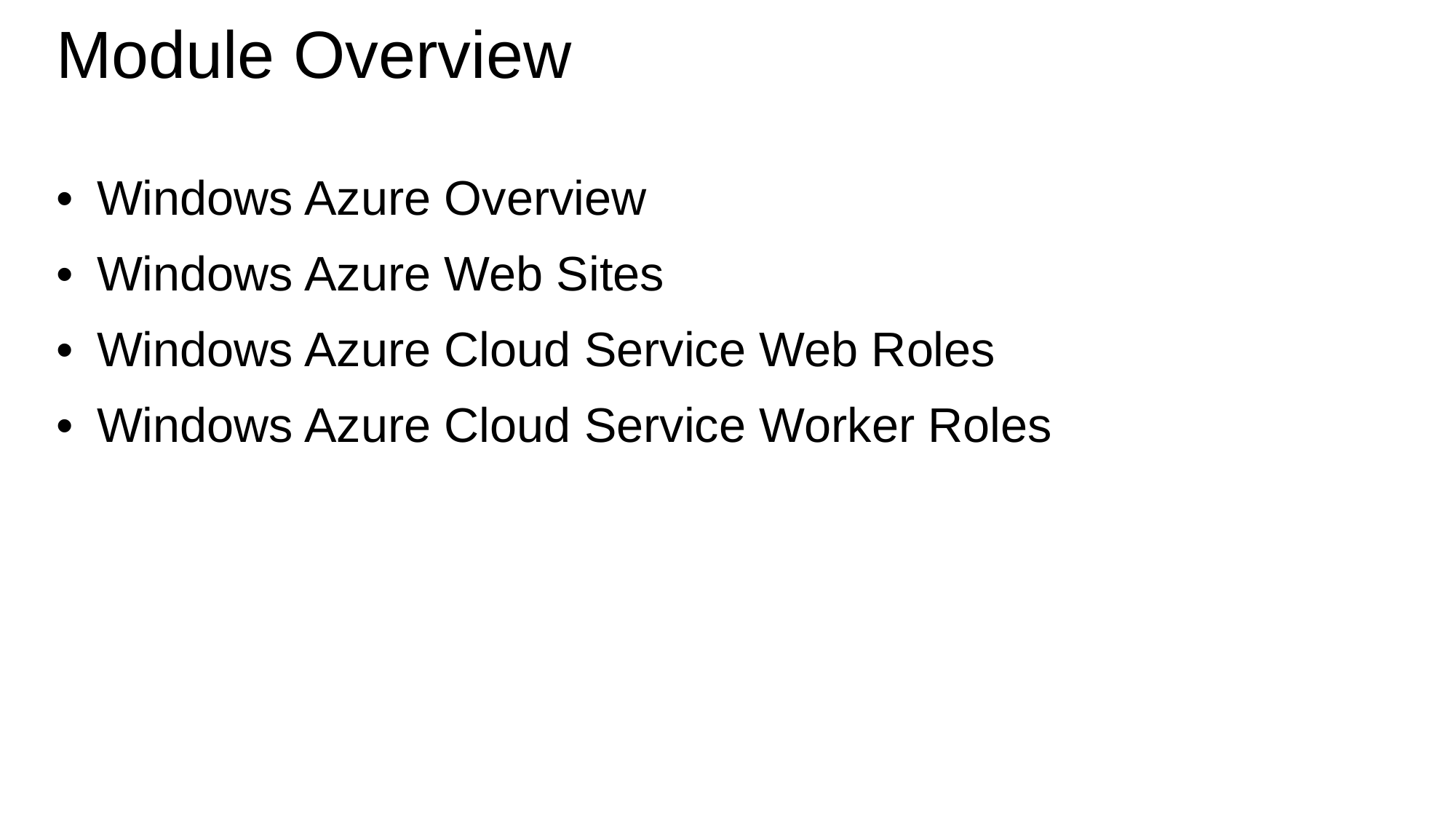

# Module Overview
Windows Azure Overview
Windows Azure Web Sites
Windows Azure Cloud Service Web Roles
Windows Azure Cloud Service Worker Roles